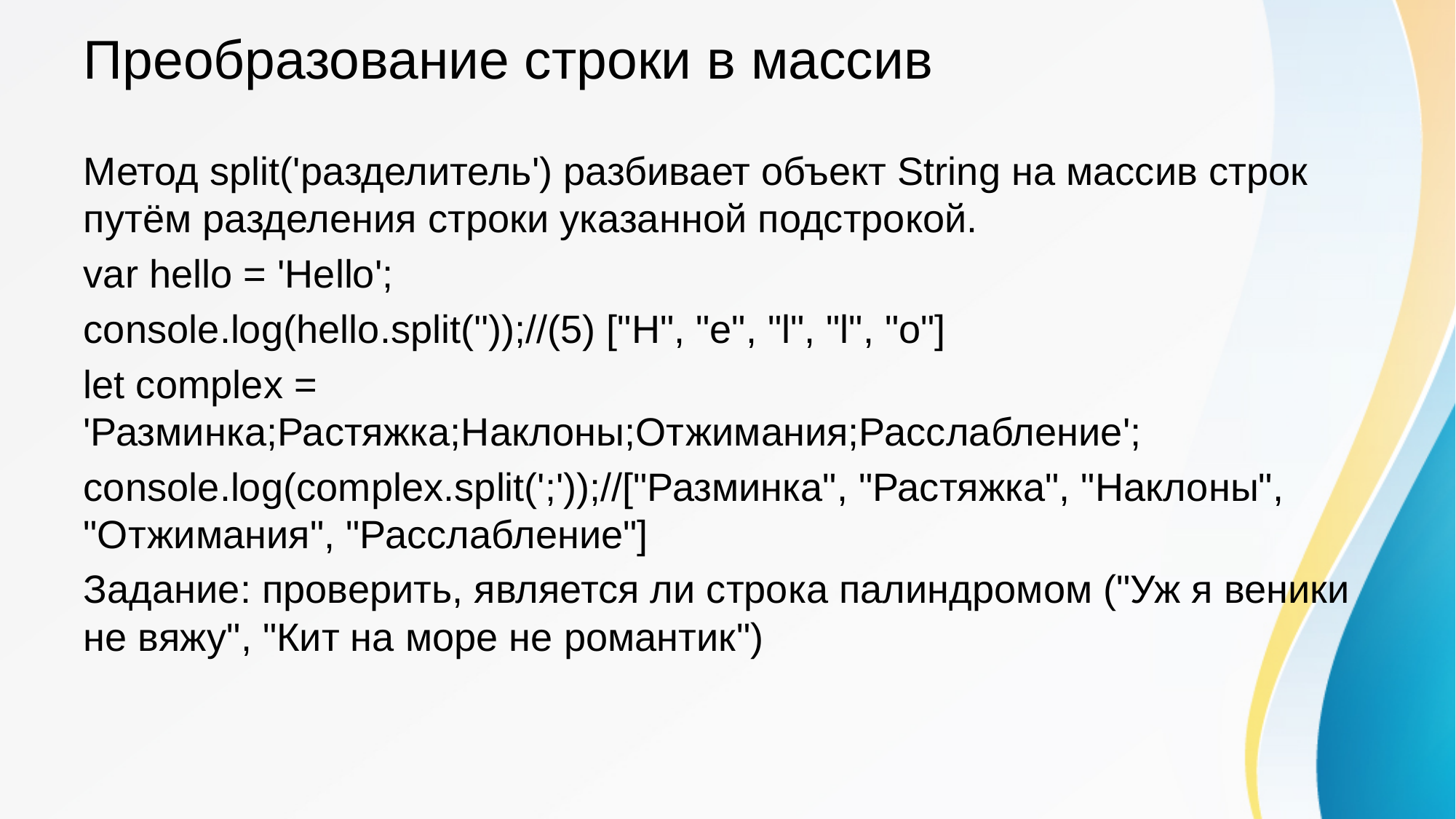

# Преобразование строки в массив
Метод split('разделитель') разбивает объект String на массив строк путём разделения строки указанной подстрокой.
var hello = 'Hello';
console.log(hello.split(''));//(5) ["H", "e", "l", "l", "o"]
let complex = 'Разминка;Растяжка;Наклоны;Отжимания;Расслабление';
console.log(complex.split(';'));//["Разминка", "Растяжка", "Наклоны", "Отжимания", "Расслабление"]
Задание: проверить, является ли строка палиндромом ("Уж я веники не вяжу", "Кит на море не романтик")